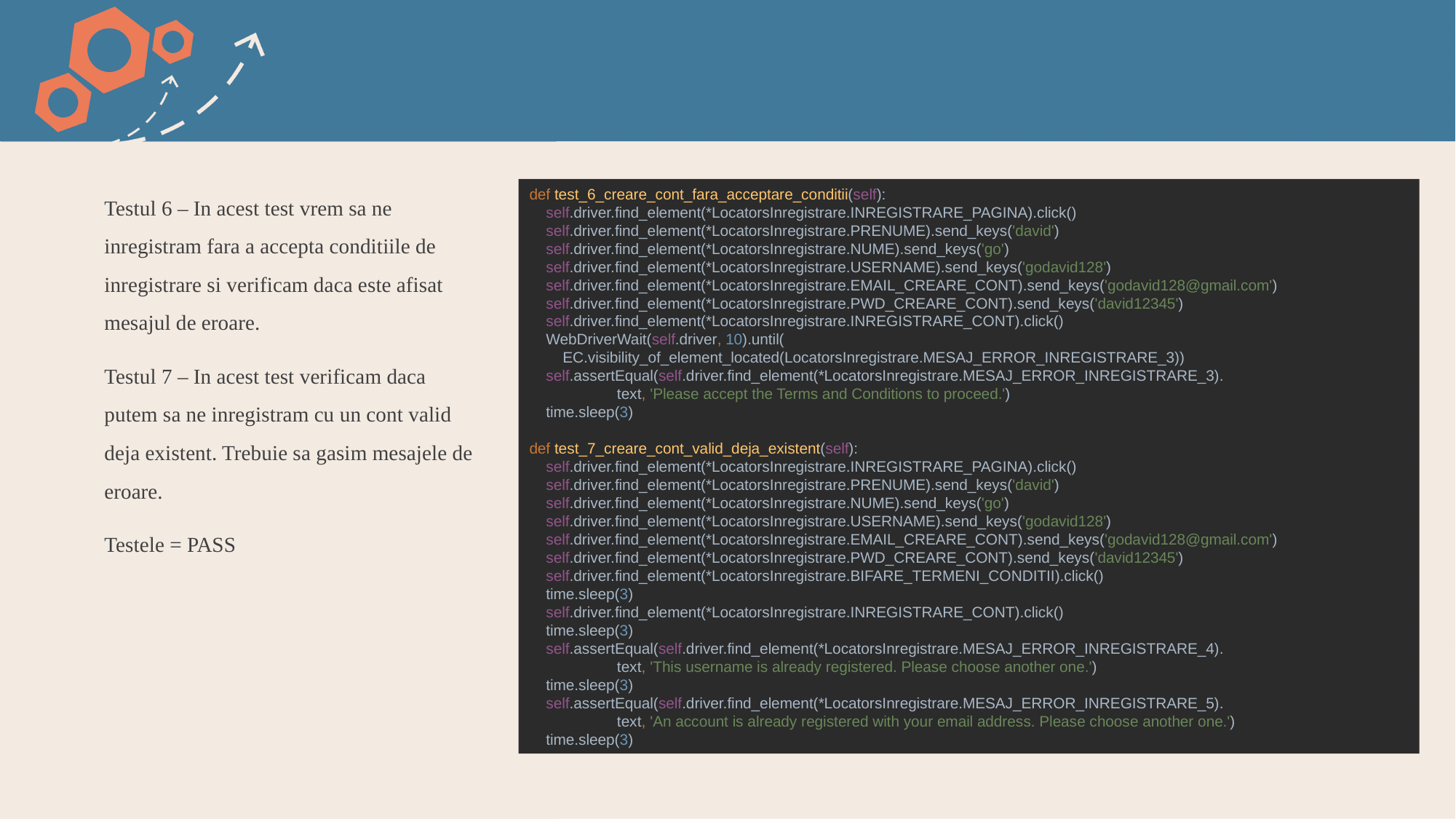

Testul 6 – In acest test vrem sa ne inregistram fara a accepta conditiile de inregistrare si verificam daca este afisat mesajul de eroare.
Testul 7 – In acest test verificam daca putem sa ne inregistram cu un cont valid deja existent. Trebuie sa gasim mesajele de eroare.
Testele = PASS

def test_6_creare_cont_fara_acceptare_conditii(self):
    self.driver.find_element(*LocatorsInregistrare.INREGISTRARE_PAGINA).click()
    self.driver.find_element(*LocatorsInregistrare.PRENUME).send_keys('david')
    self.driver.find_element(*LocatorsInregistrare.NUME).send_keys('go')
    self.driver.find_element(*LocatorsInregistrare.USERNAME).send_keys('godavid128')
    self.driver.find_element(*LocatorsInregistrare.EMAIL_CREARE_CONT).send_keys('godavid128@gmail.com')
    self.driver.find_element(*LocatorsInregistrare.PWD_CREARE_CONT).send_keys('david12345')
    self.driver.find_element(*LocatorsInregistrare.INREGISTRARE_CONT).click()
    WebDriverWait(self.driver, 10).until(
        EC.visibility_of_element_located(LocatorsInregistrare.MESAJ_ERROR_INREGISTRARE_3))
    self.assertEqual(self.driver.find_element(*LocatorsInregistrare.MESAJ_ERROR_INREGISTRARE_3).
                     text, 'Please accept the Terms and Conditions to proceed.')
    time.sleep(3)
def test_7_creare_cont_valid_deja_existent(self):
    self.driver.find_element(*LocatorsInregistrare.INREGISTRARE_PAGINA).click()
    self.driver.find_element(*LocatorsInregistrare.PRENUME).send_keys('david')
    self.driver.find_element(*LocatorsInregistrare.NUME).send_keys('go')
    self.driver.find_element(*LocatorsInregistrare.USERNAME).send_keys('godavid128')
    self.driver.find_element(*LocatorsInregistrare.EMAIL_CREARE_CONT).send_keys('godavid128@gmail.com')
    self.driver.find_element(*LocatorsInregistrare.PWD_CREARE_CONT).send_keys('david12345')
    self.driver.find_element(*LocatorsInregistrare.BIFARE_TERMENI_CONDITII).click()
    time.sleep(3)
    self.driver.find_element(*LocatorsInregistrare.INREGISTRARE_CONT).click()
    time.sleep(3)
    self.assertEqual(self.driver.find_element(*LocatorsInregistrare.MESAJ_ERROR_INREGISTRARE_4).
                     text, 'This username is already registered. Please choose another one.')
    time.sleep(3)
    self.assertEqual(self.driver.find_element(*LocatorsInregistrare.MESAJ_ERROR_INREGISTRARE_5).
                     text, 'An account is already registered with your email address. Please choose another one.')
    time.sleep(3)